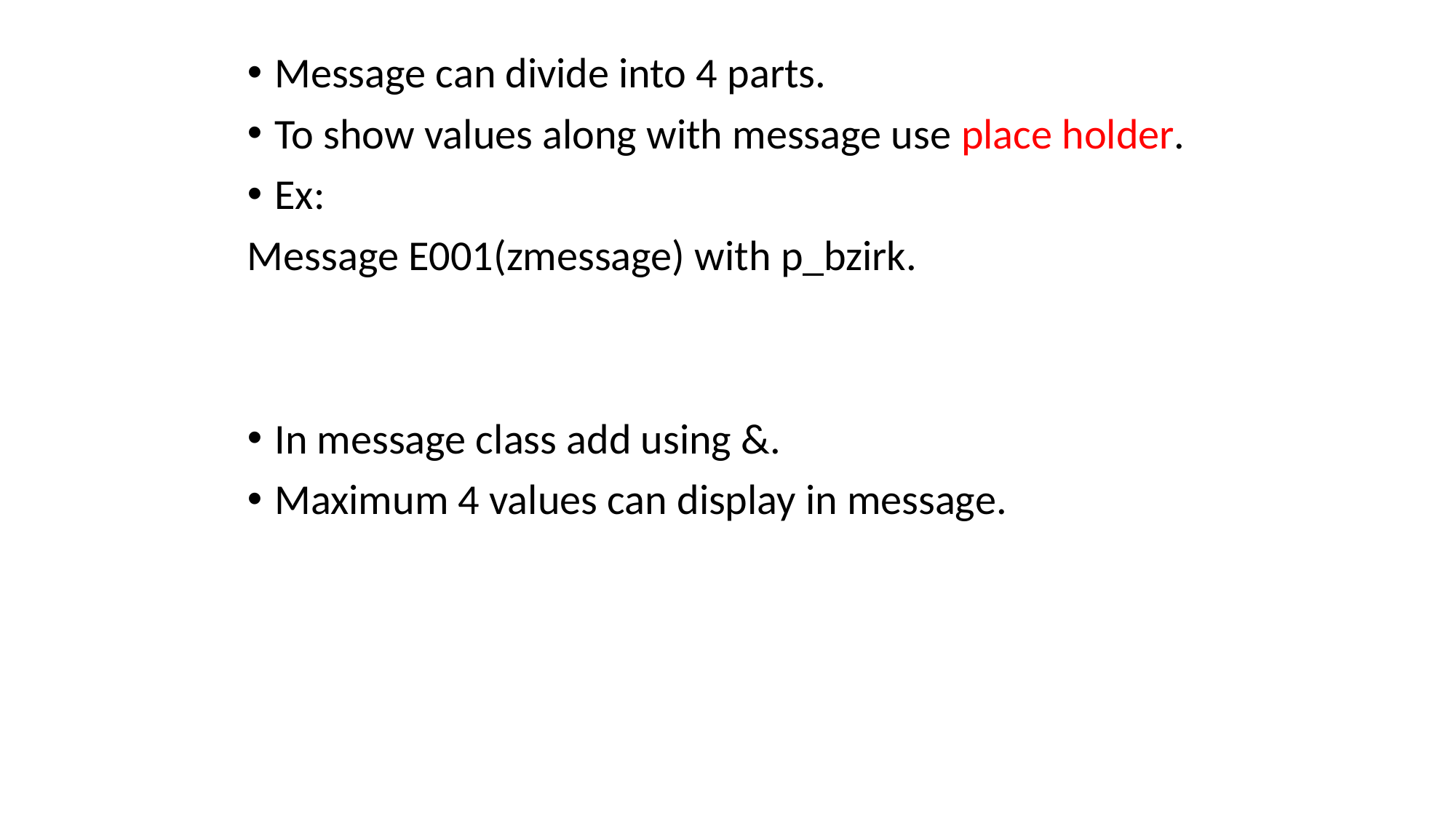

Message can divide into 4 parts.
To show values along with message use place holder.
Ex:
Message E001(zmessage) with p_bzirk.

In message class add using &.
Maximum 4 values can display in message.